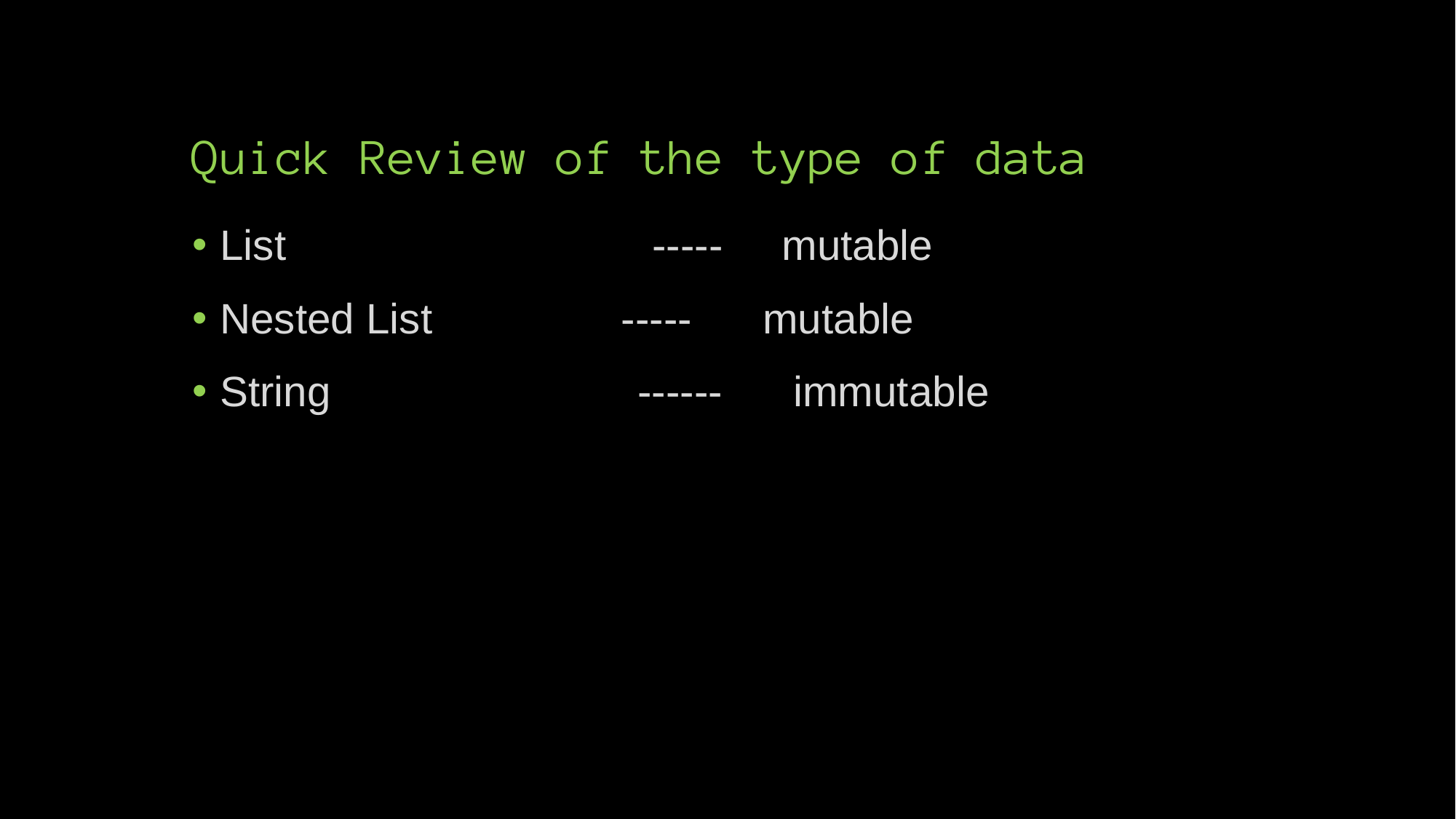

# Quick Review of the type of data
List                               -----     mutable
Nested List                -----      mutable
String                          ------      immutable